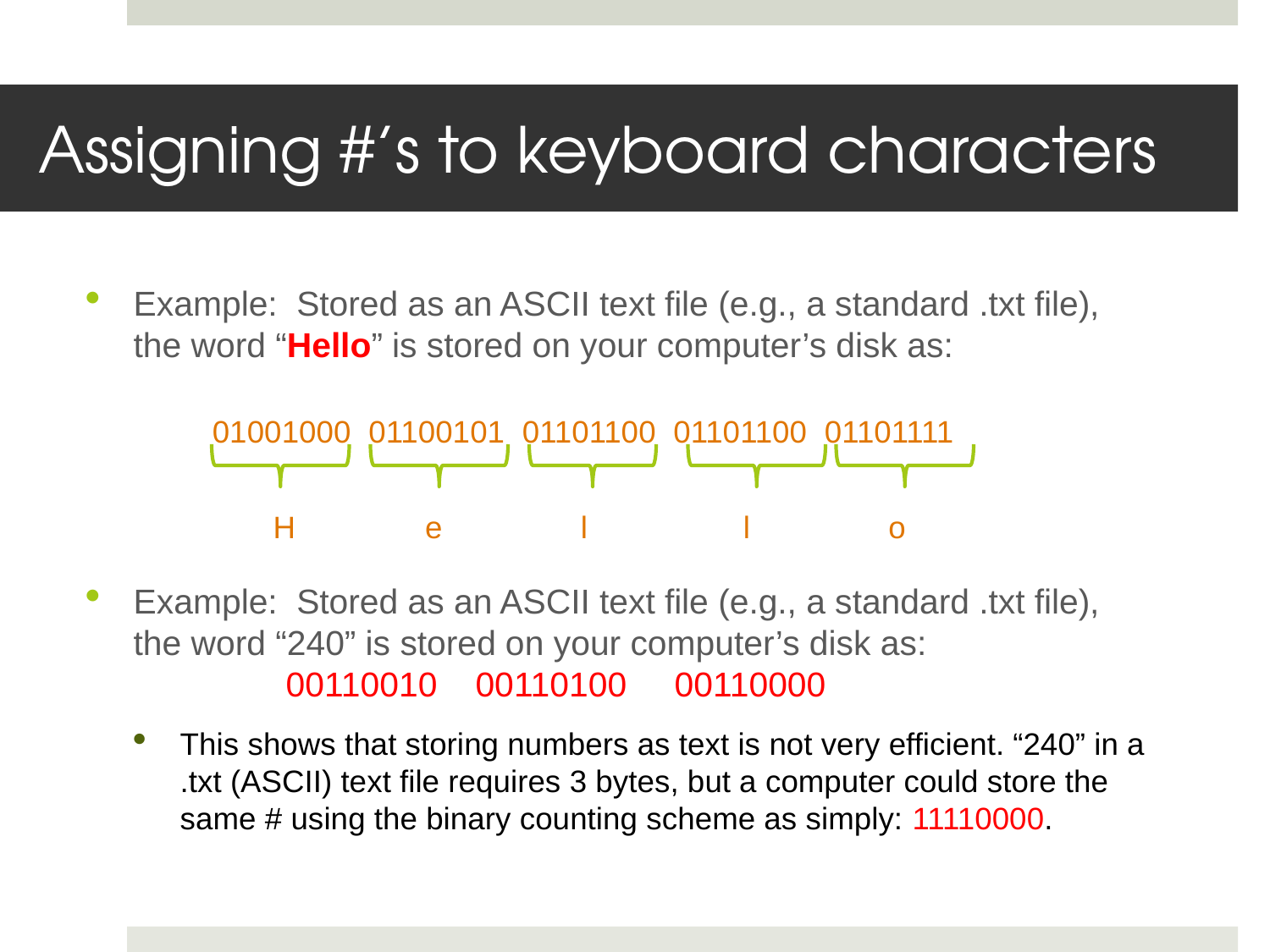

# Assigning #’s to keyboard characters
Example:  Stored as an ASCII text file (e.g., a standard .txt file), the word “Hello” is stored on your computer’s disk as:
         01001000  01100101  01101100  01101100  01101111

                H               e                l                  l                o
Example:  Stored as an ASCII text file (e.g., a standard .txt file), the word “240” is stored on your computer’s disk as:
                00110010    00110100     00110000
This shows that storing numbers as text is not very efficient. “240” in a .txt (ASCII) text file requires 3 bytes, but a computer could store the same # using the binary counting scheme as simply: 11110000.